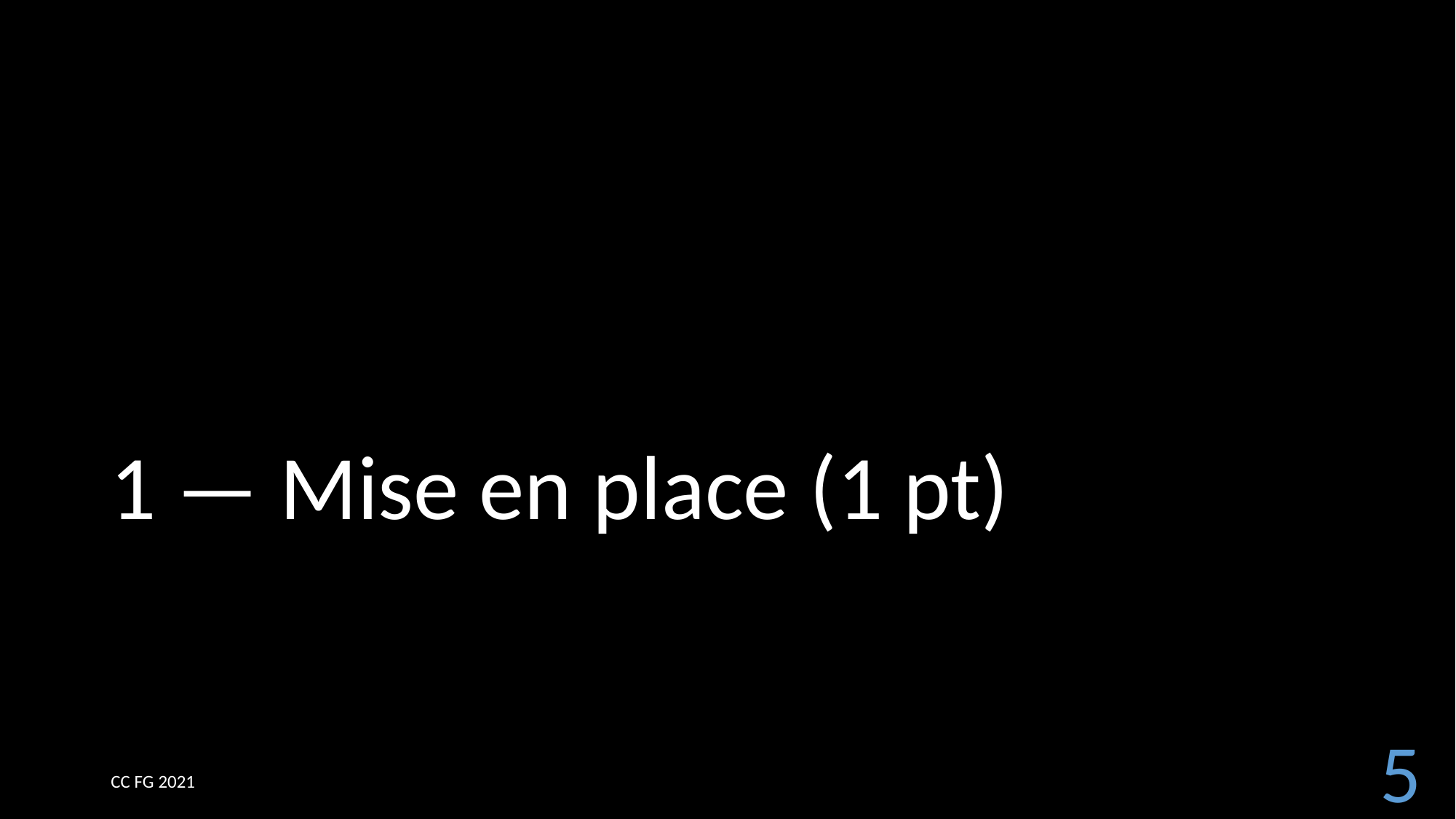

# 1 — Mise en place (1 pt)

5
CC FG 2021